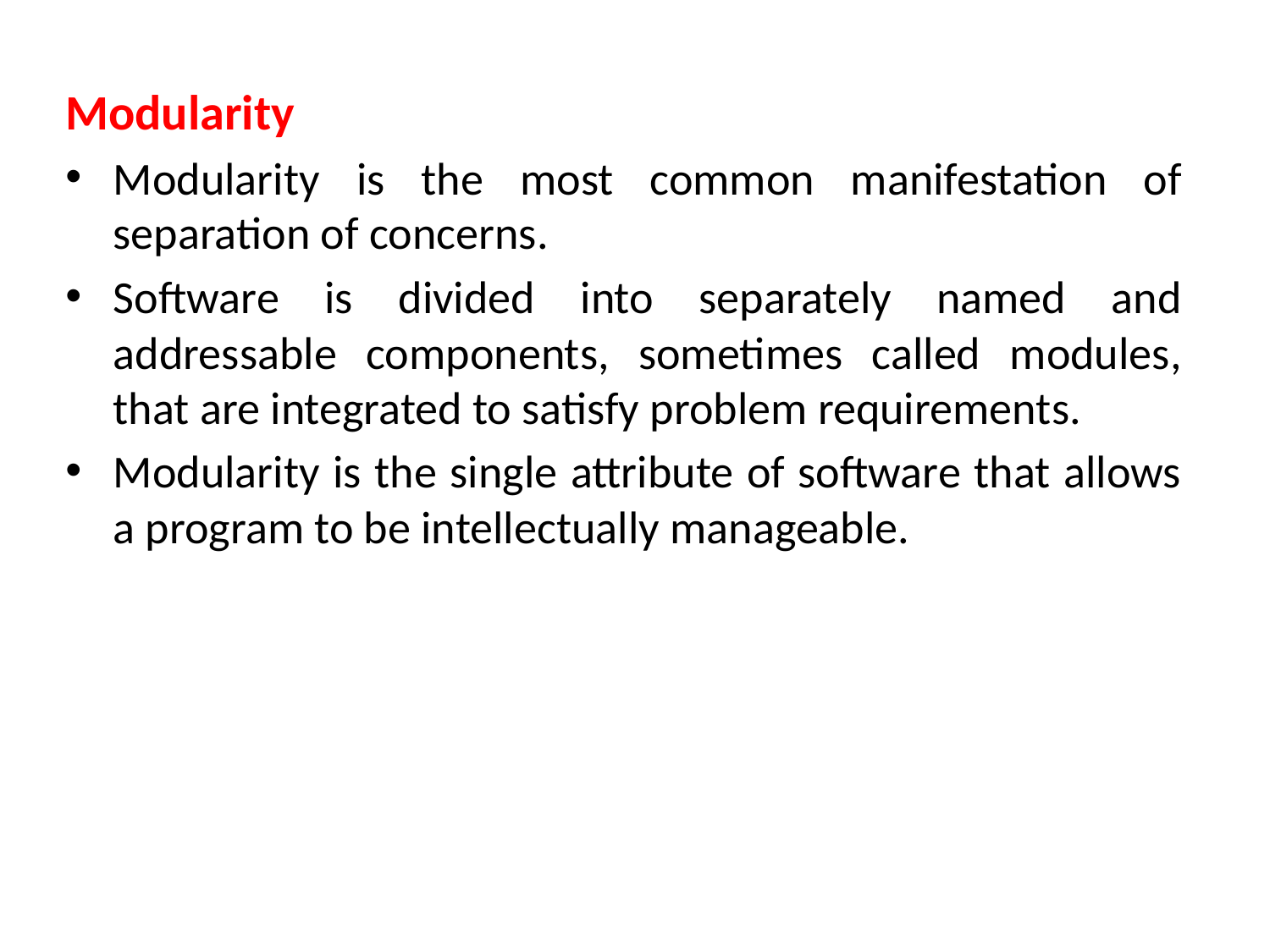

Modularity
Modularity is the most common manifestation of separation of concerns.
Software is divided into separately named and addressable components, sometimes called modules, that are integrated to satisfy problem requirements.
Modularity is the single attribute of software that allows a program to be intellectually manageable.